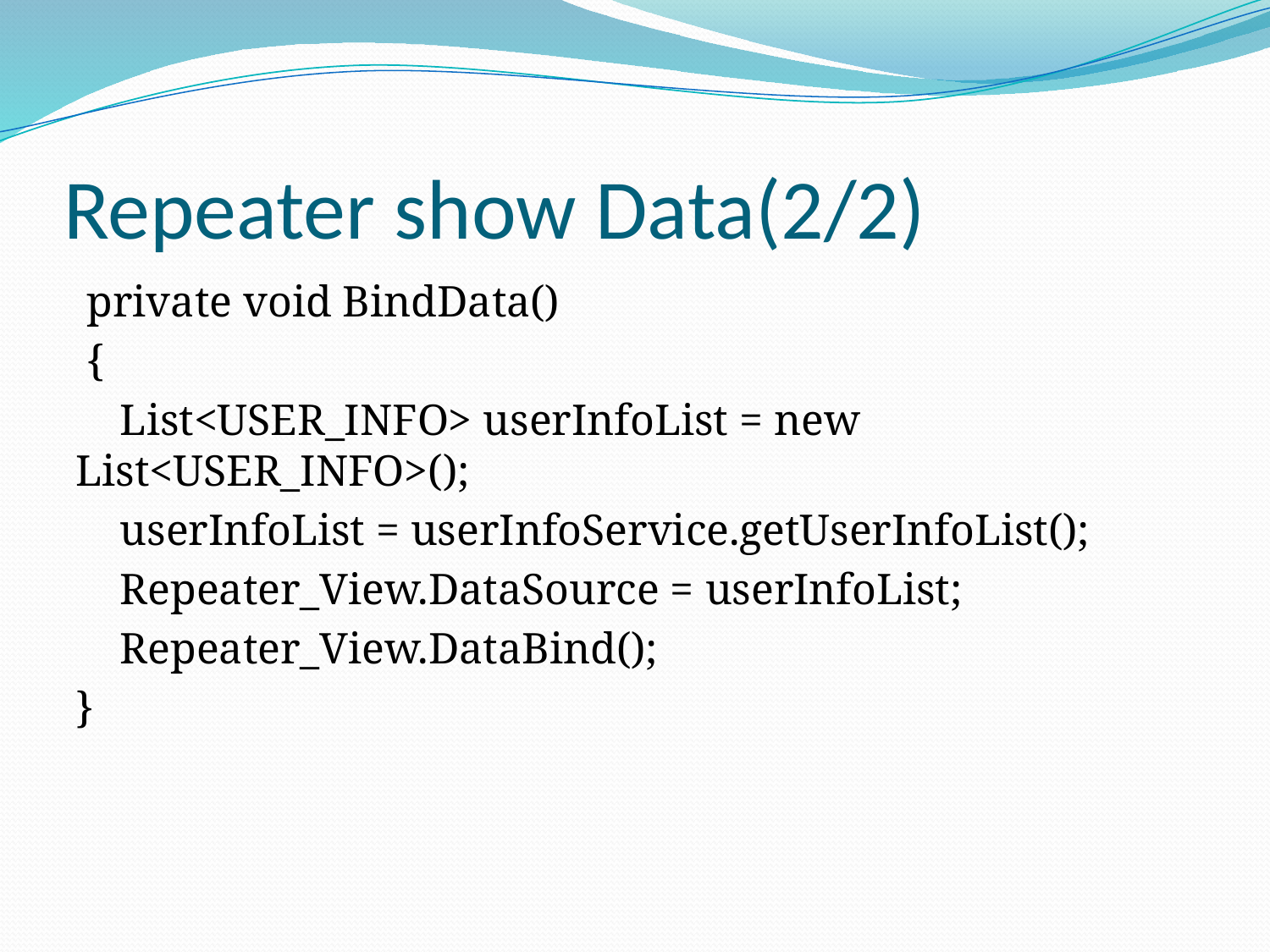

# Repeater show Data(2/2)
 private void BindData()
 {
    List<USER_INFO> userInfoList = new List<USER_INFO>();
    userInfoList = userInfoService.getUserInfoList();
    Repeater_View.DataSource = userInfoList;
    Repeater_View.DataBind();
}